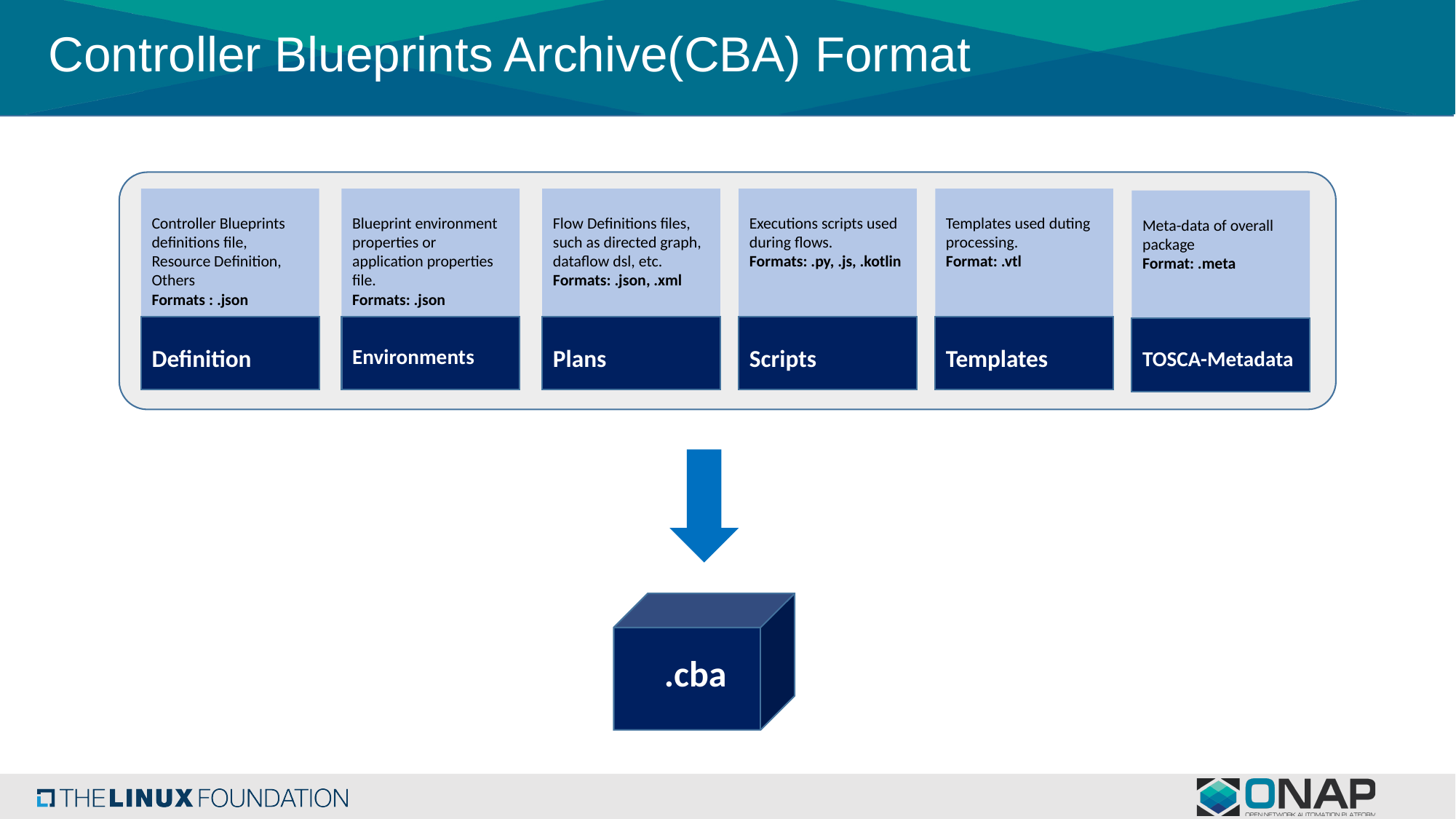

# Controller Blueprints Archive(CBA) Format

Templates used duting processing.
Format: .vtl
Templates

Executions scripts used during flows.
Formats: .py, .js, .kotlin
Scripts

Flow Definitions files, such as directed graph, dataflow dsl, etc.
Formats: .json, .xml
Plans

Blueprint environment properties or application properties file.
Formats: .json
Environments

Controller Blueprints definitions file, Resource Definition, Others
Formats : .json
Definition

Meta-data of overall package
Format: .meta
TOSCA-Metadata

.cba